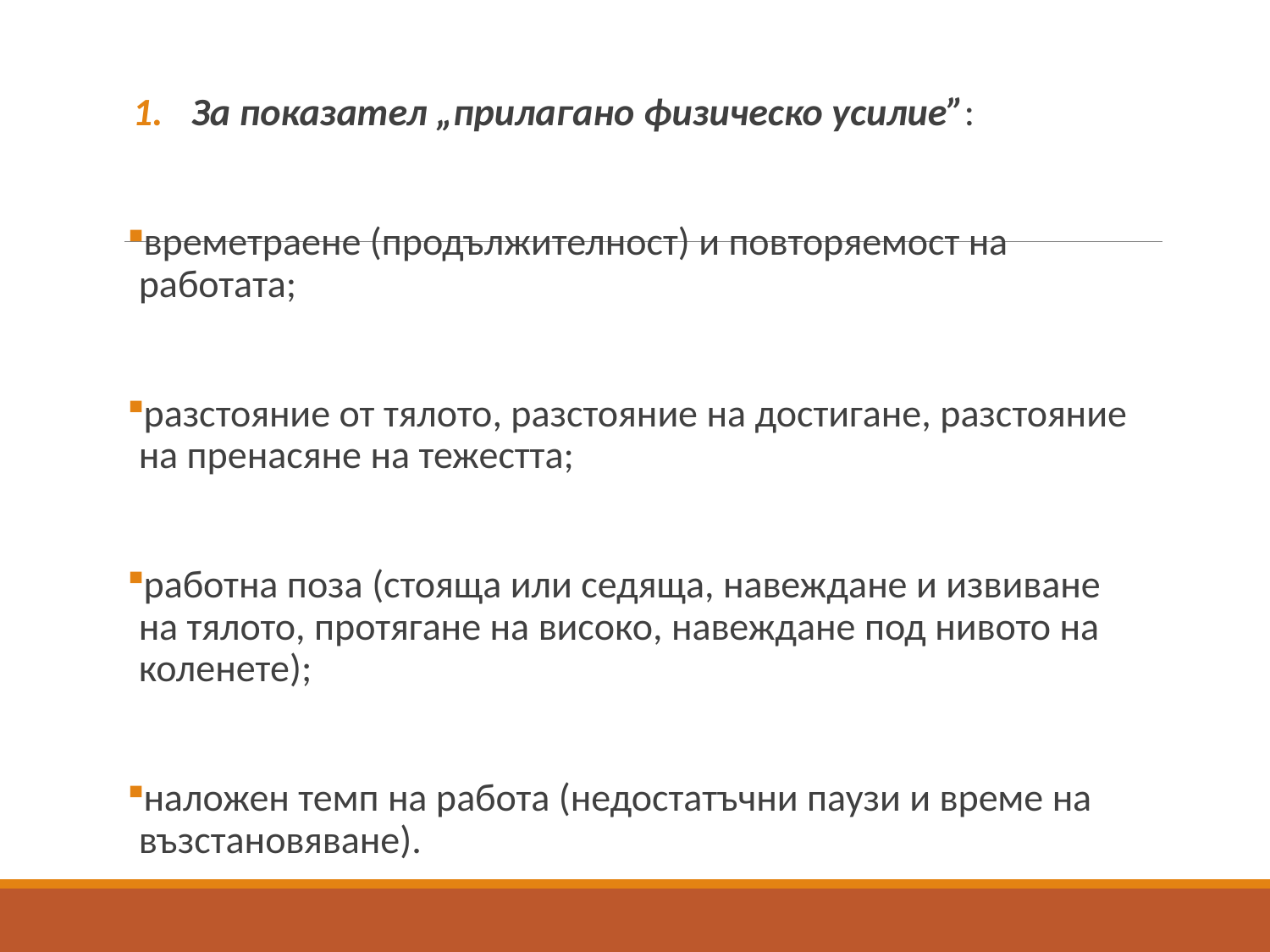

За показател „прилагано физическо усилие”:

времетраене (продължителност) и повторяемост на работата;

разстояние от тялото, разстояние на достигане, разстояние на пренасяне на тежестта;

работна поза (стояща или седяща, навеждане и извиване на тялото, протягане на високо, навеждане под нивото на коленете);

наложен темп на работа (недостатъчни паузи и време на възстановяване).